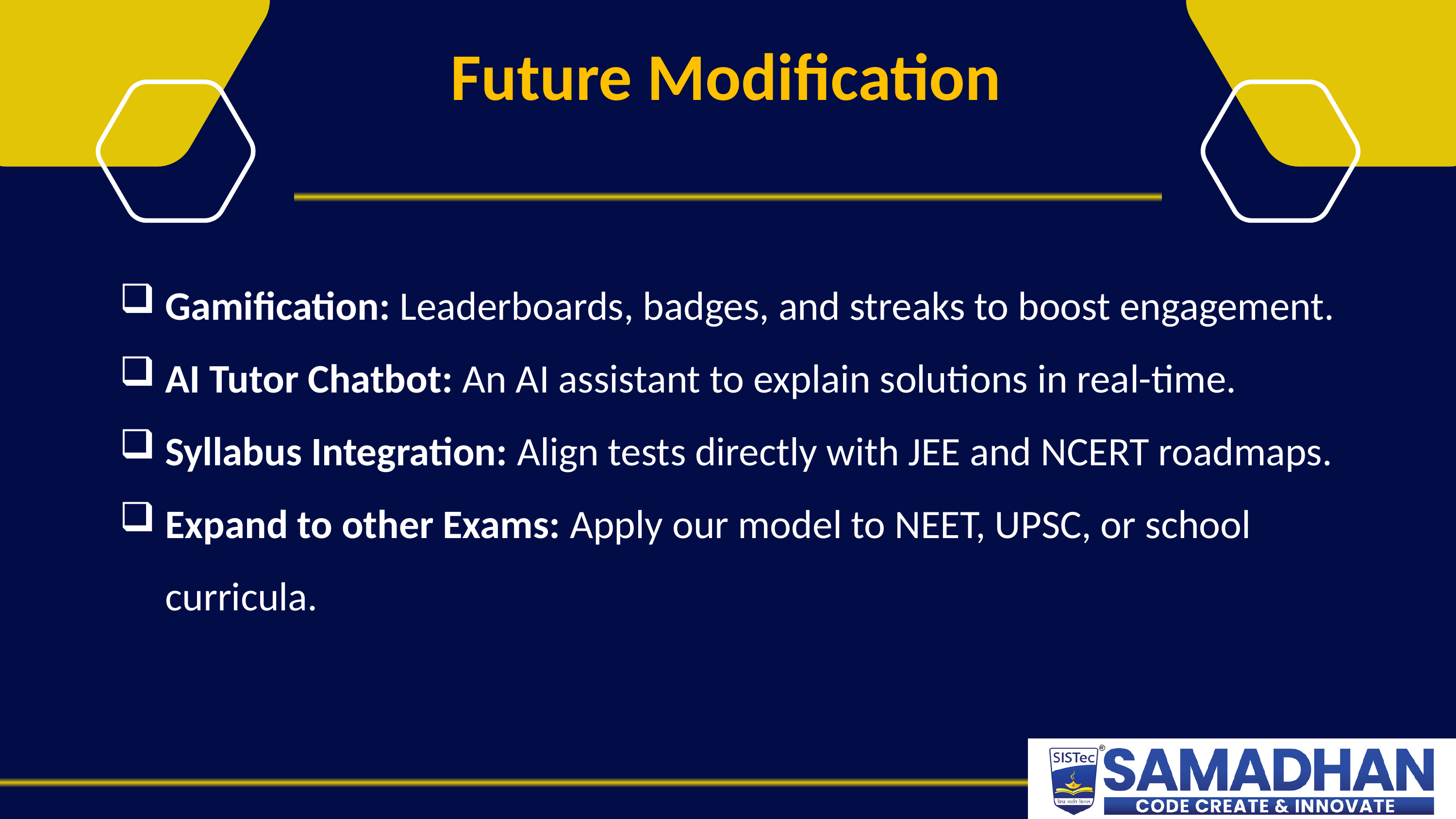

Future Modification

Gamification: Leaderboards, badges, and streaks to boost engagement.
AI Tutor Chatbot: An AI assistant to explain solutions in real-time.
Syllabus Integration: Align tests directly with JEE and NCERT roadmaps.
Expand to other Exams: Apply our model to NEET, UPSC, or school curricula.